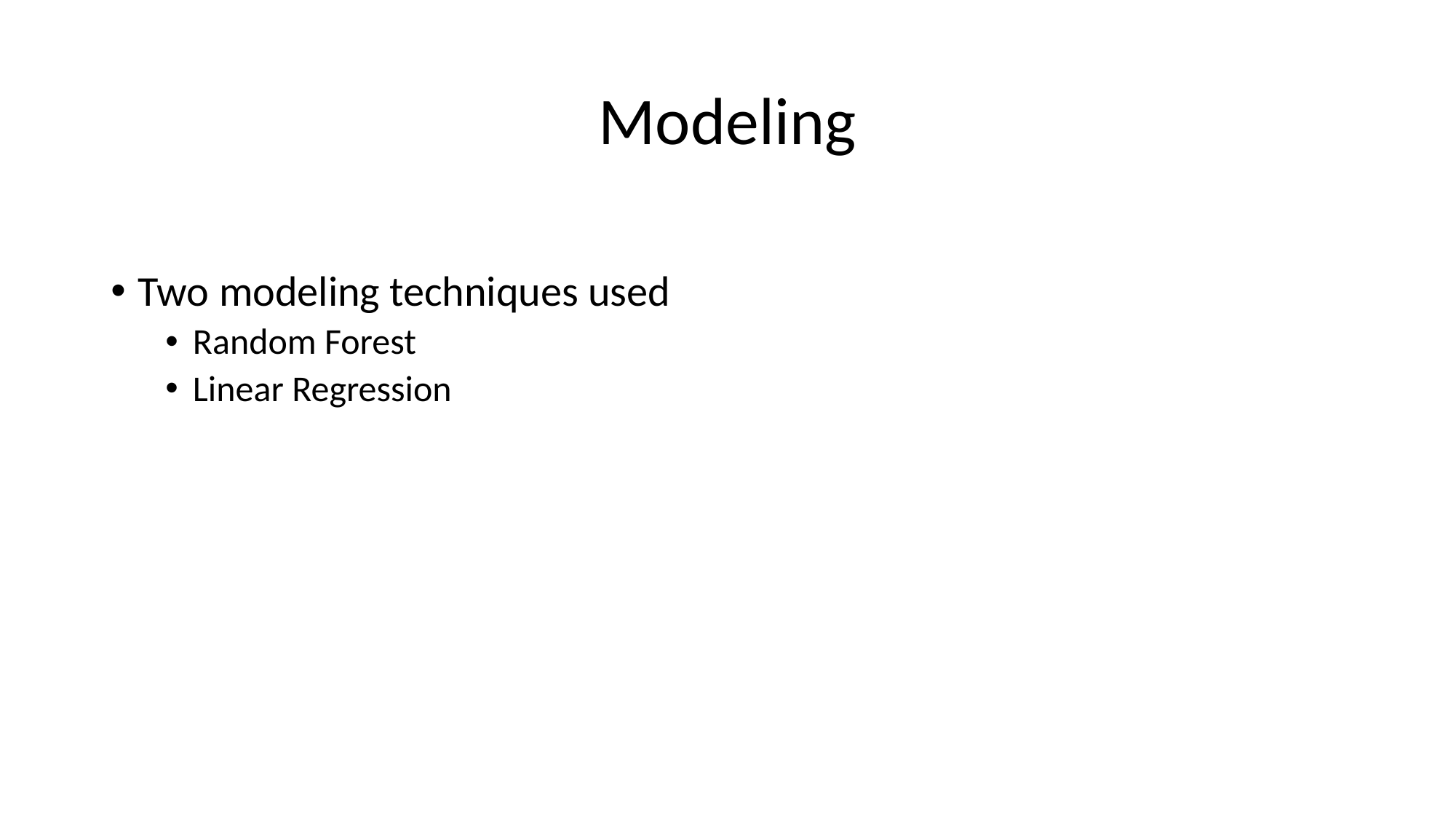

# Modeling
Two modeling techniques used
Random Forest
Linear Regression